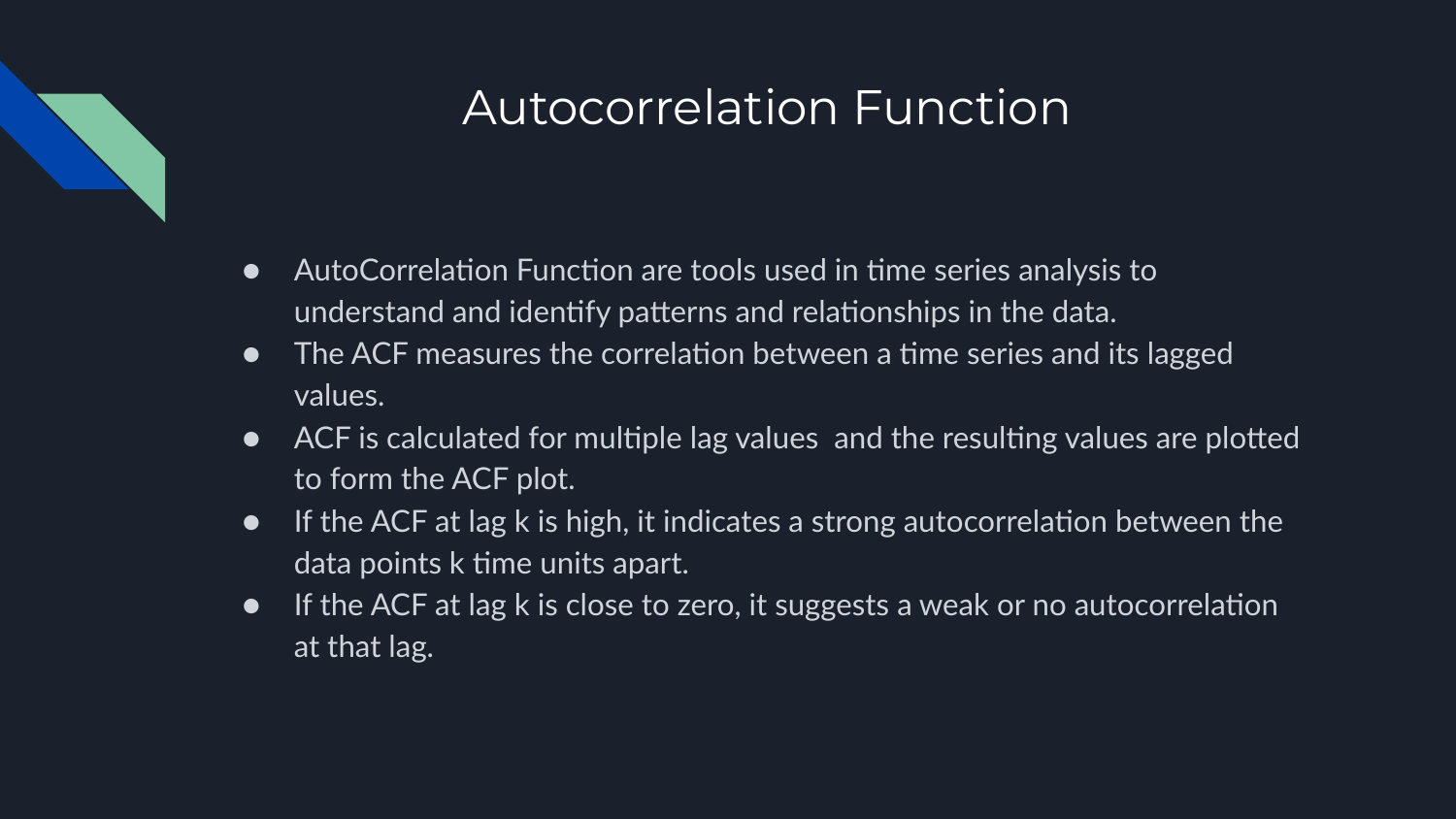

# Autocorrelation Function
AutoCorrelation Function are tools used in time series analysis to understand and identify patterns and relationships in the data.
The ACF measures the correlation between a time series and its lagged values.
ACF is calculated for multiple lag values  and the resulting values are plotted to form the ACF plot.
If the ACF at lag k is high, it indicates a strong autocorrelation between the data points k time units apart.
If the ACF at lag k is close to zero, it suggests a weak or no autocorrelation at that lag.